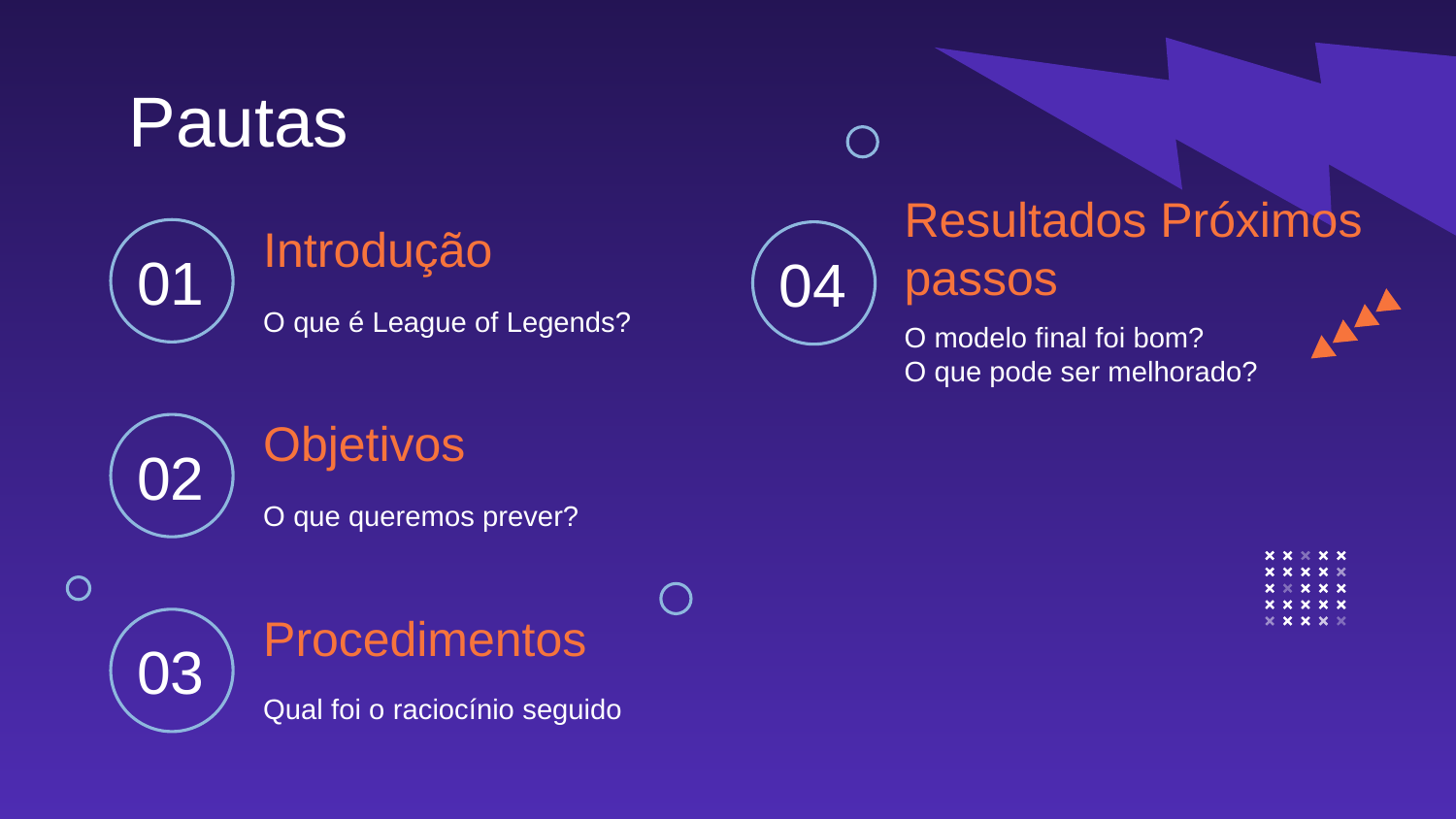

Pautas

01
04

Resultados Próximos passos
# Introdução

O que é League of Legends?
O modelo final foi bom?
O que pode ser melhorado?
02

Objetivos
O que queremos prever?
03

Procedimentos
Qual foi o raciocínio seguido